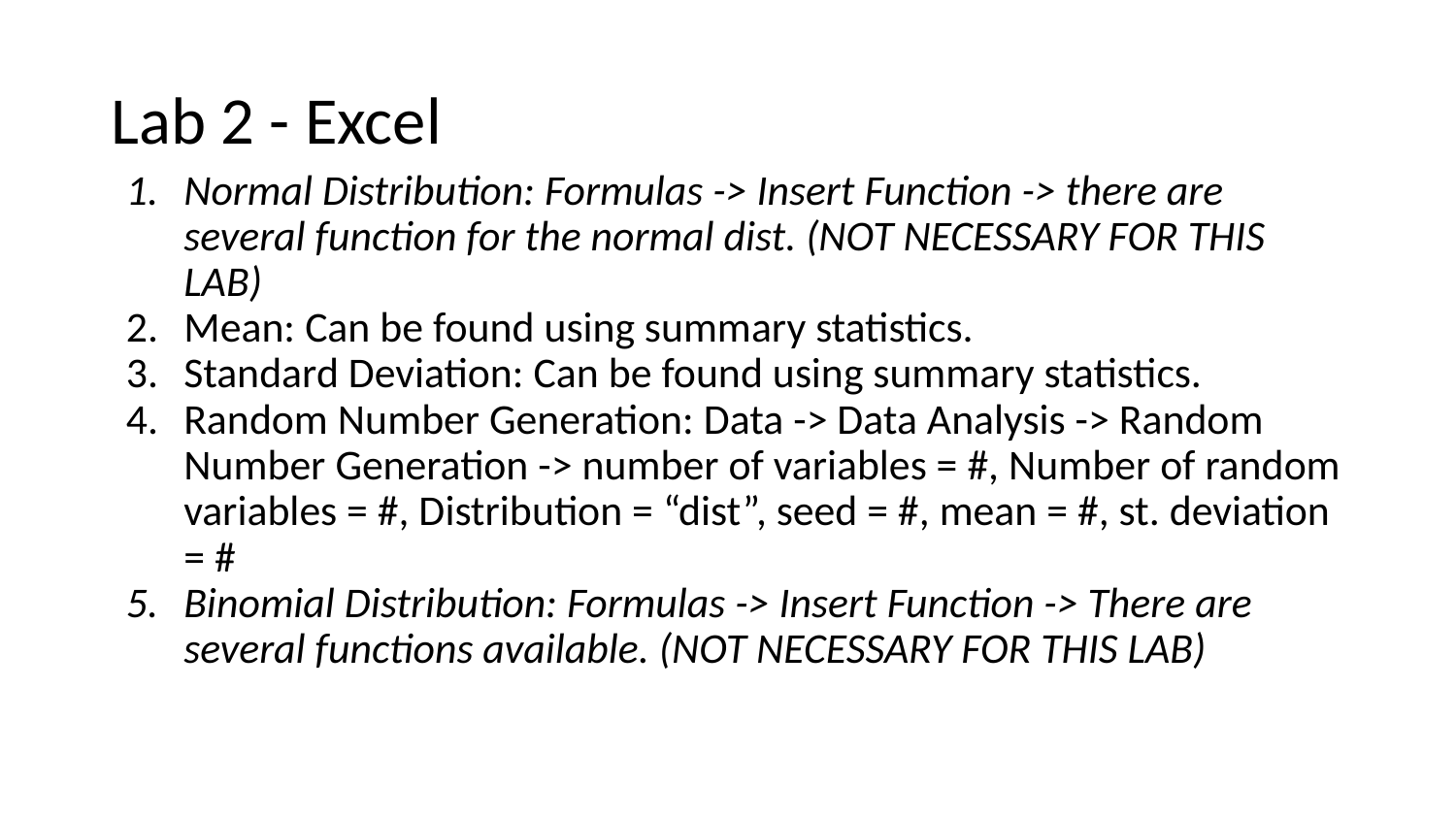

# Lab 2 - Excel
Normal Distribution: Formulas -> Insert Function -> there are several function for the normal dist. (NOT NECESSARY FOR THIS LAB)
Mean: Can be found using summary statistics.
Standard Deviation: Can be found using summary statistics.
Random Number Generation: Data -> Data Analysis -> Random Number Generation -> number of variables = #, Number of random variables = #, Distribution = “dist”, seed = #, mean = #, st. deviation = #
Binomial Distribution: Formulas -> Insert Function -> There are several functions available. (NOT NECESSARY FOR THIS LAB)